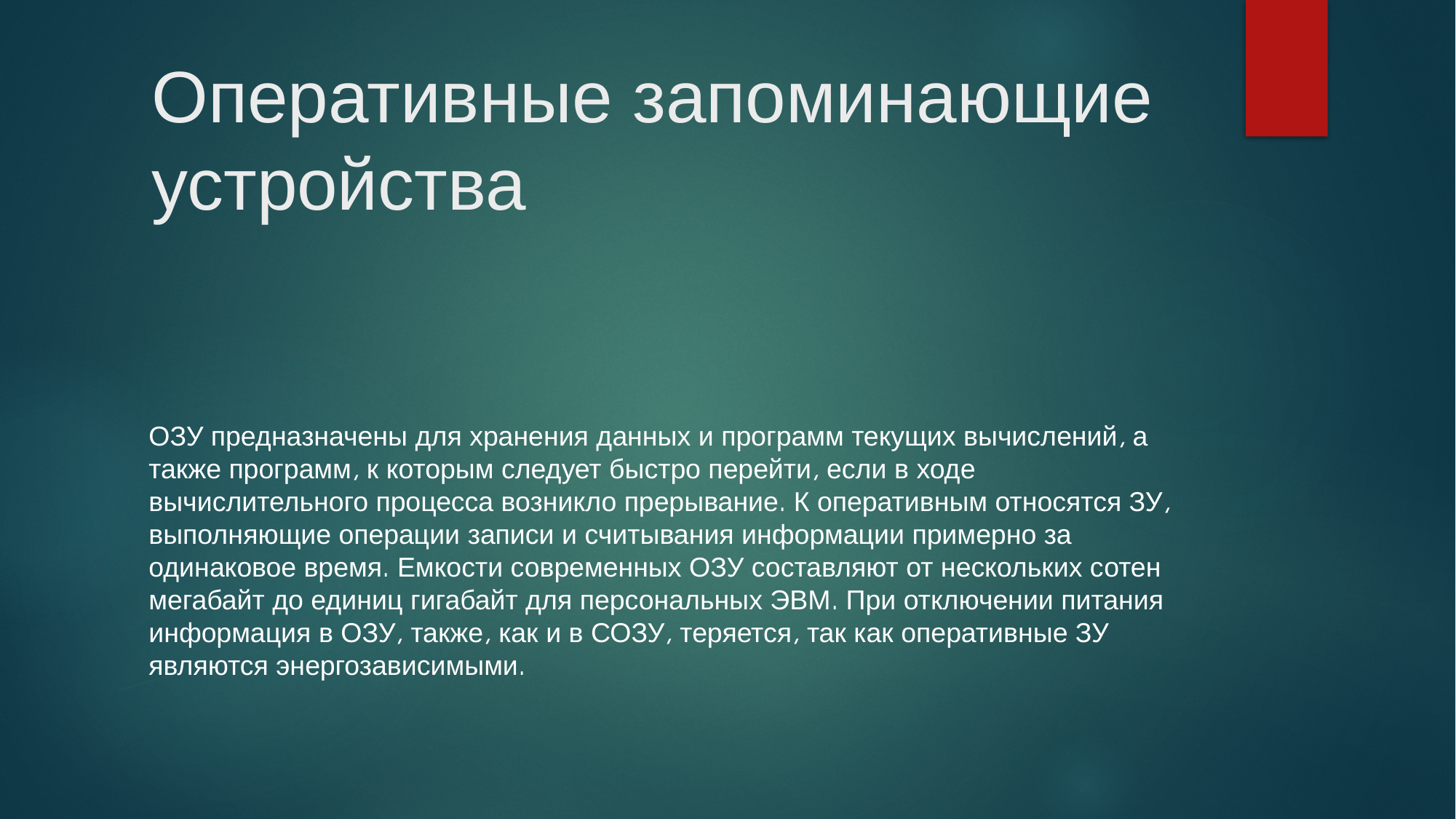

# Оперативные запоминающие устройства
ОЗУ предназначены для хранения данных и программ текущих вычислений, а также программ, к которым следует быстро перейти, если в ходе вычислительного процесса возникло прерывание. К оперативным относятся ЗУ, выполняющие операции записи и считывания информации примерно за одинаковое время. Емкости современных ОЗУ составляют от нескольких сотен мегабайт до единиц гигабайт для персональных ЭВМ. При отключении питания информация в ОЗУ, также, как и в СОЗУ, теряется, так как оперативные ЗУ являются энергозависимыми.